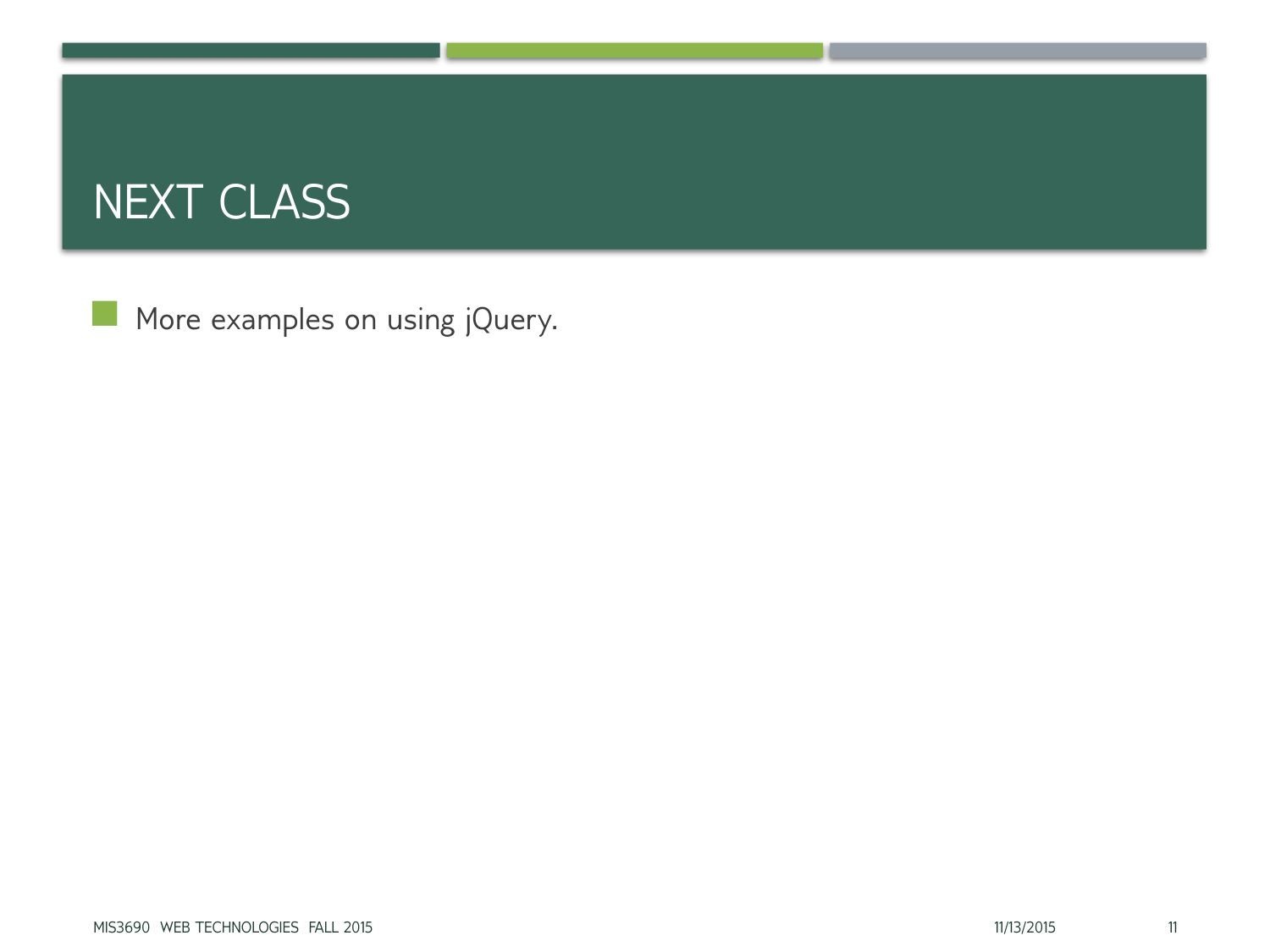

# Next class
More examples on using jQuery.

MIS3690  Web Technologies  Fall 2015
11/13/2015
11